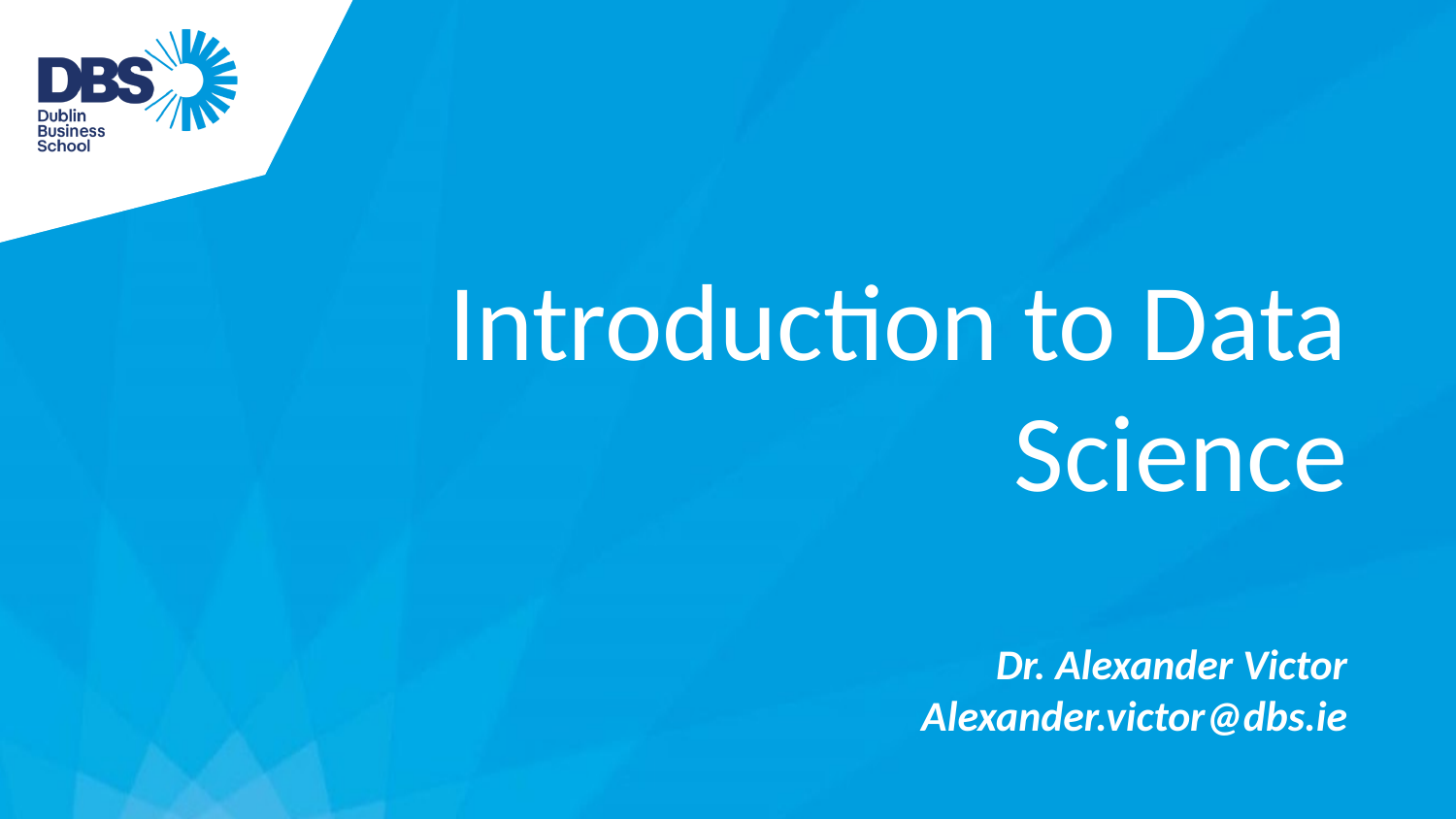

Introduction to Data Science
Dr. Alexander Victor
Alexander.victor@dbs.ie